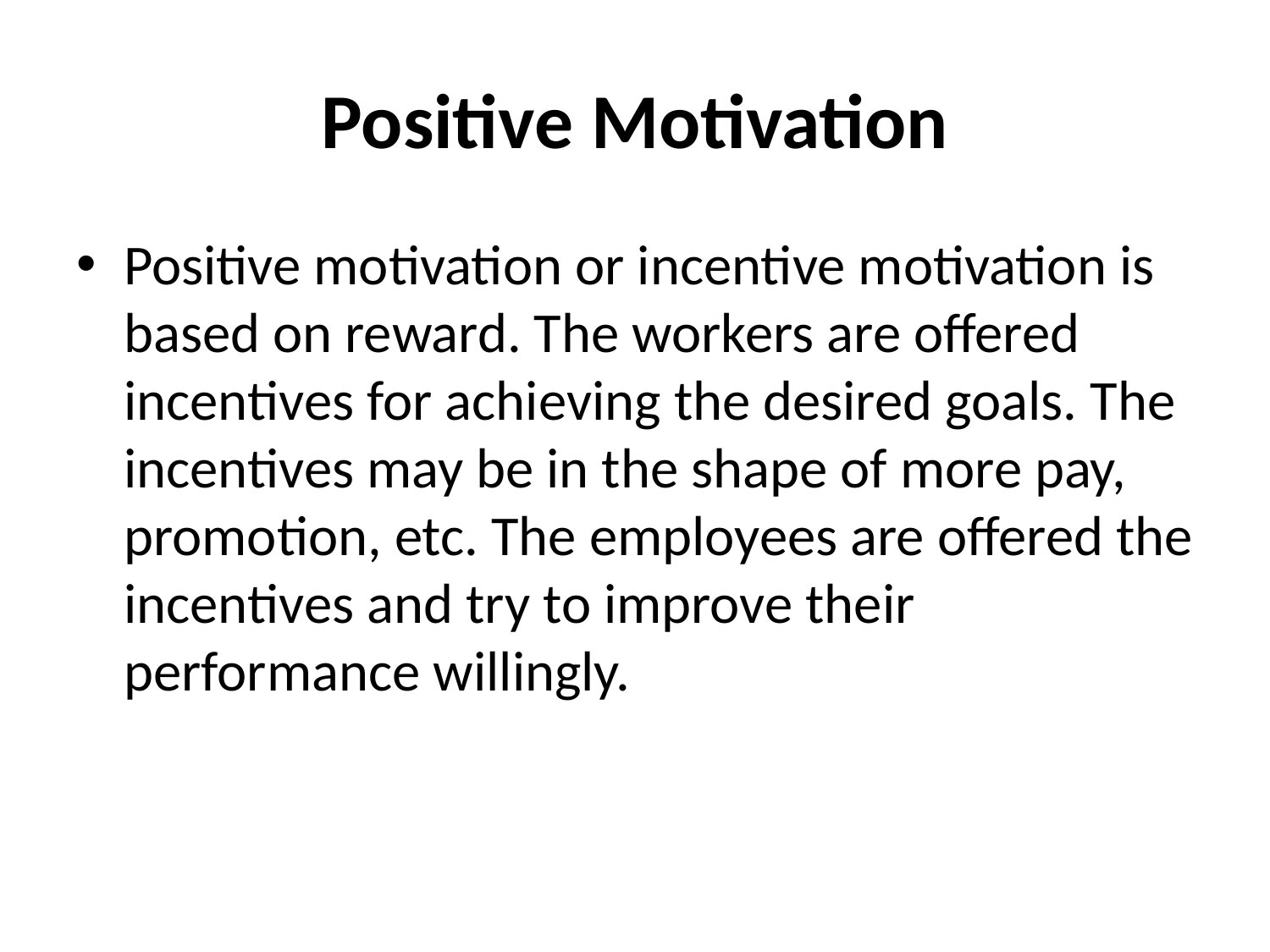

# Positive Motivation
Positive motivation or incentive motivation is based on reward. The workers are offered incentives for achieving the desired goals. The incentives may be in the shape of more pay, promotion, etc. The employees are offered the incentives and try to improve their performance willingly.